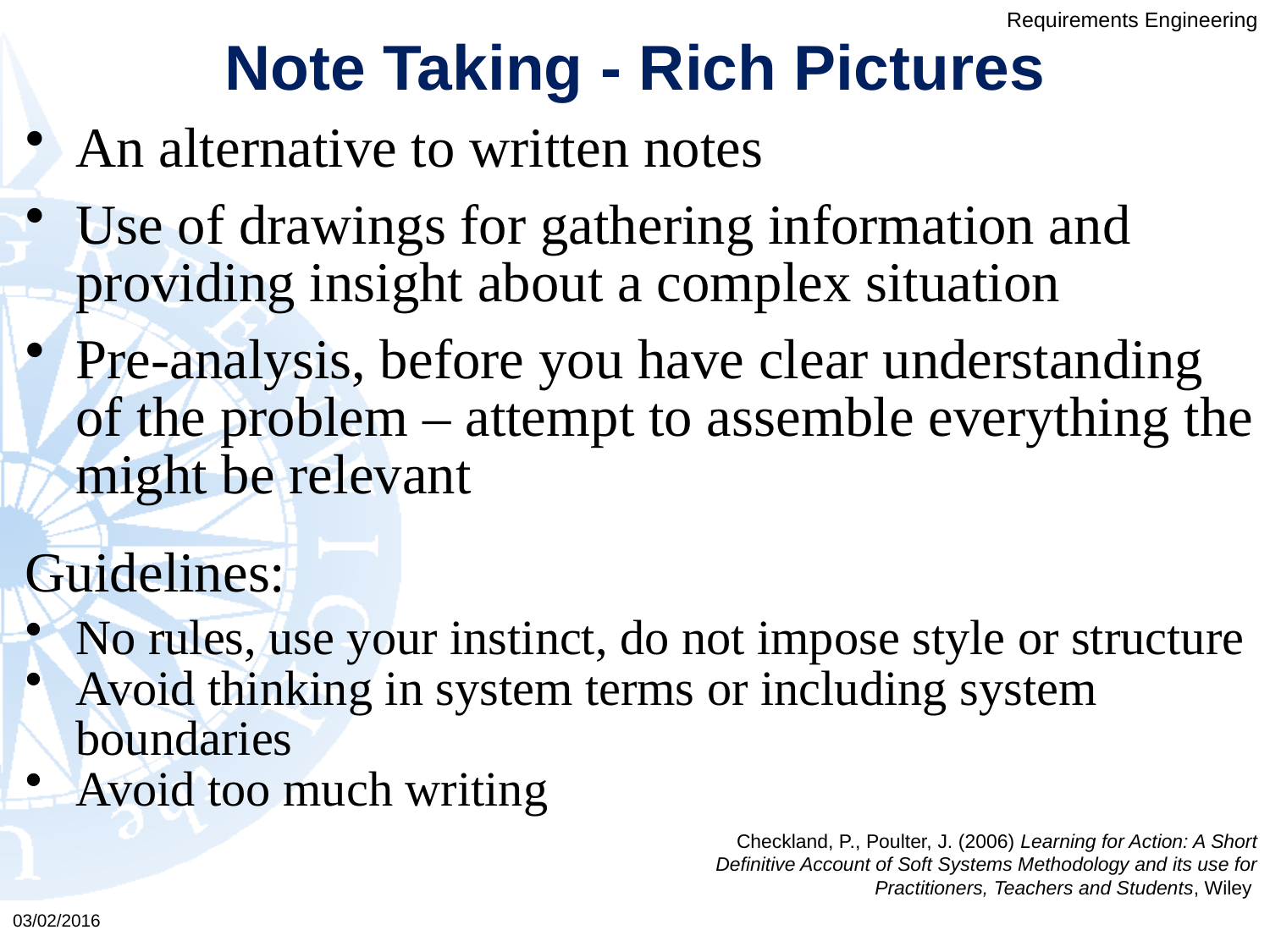

Note Taking - Rich Pictures
An alternative to written notes
Use of drawings for gathering information and providing insight about a complex situation
Pre-analysis, before you have clear understanding of the problem – attempt to assemble everything the might be relevant
Guidelines:
No rules, use your instinct, do not impose style or structure
Avoid thinking in system terms or including system boundaries
Avoid too much writing
Checkland, P., Poulter, J. (2006) Learning for Action: A Short Definitive Account of Soft Systems Methodology and its use for Practitioners, Teachers and Students, Wiley
03/02/2016